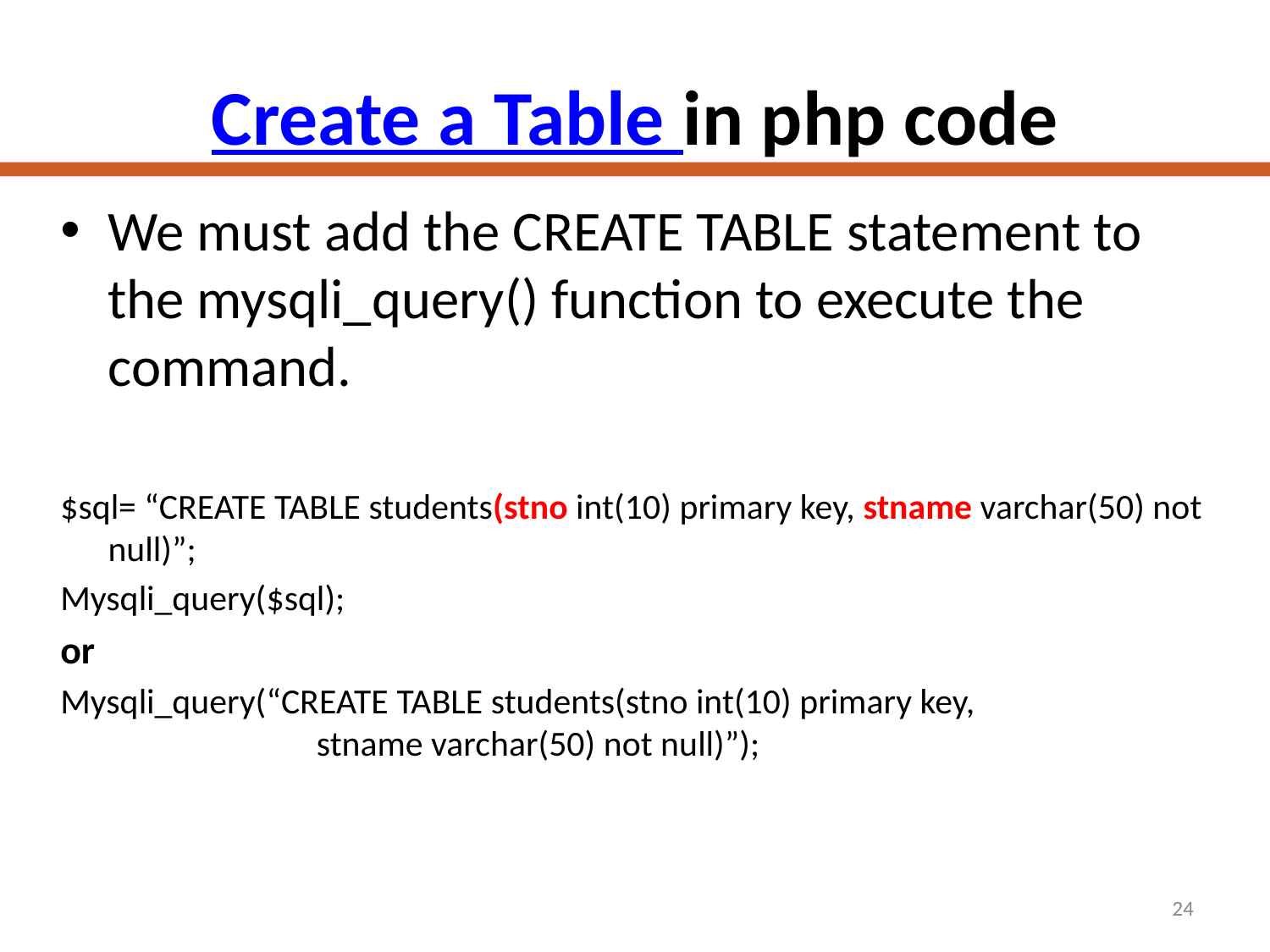

# Create a Table in php code
We must add the CREATE TABLE statement to the mysqli_query() function to execute the command.

$sql= “CREATE TABLE students(stno int(10) primary key, stname varchar(50) not null)”;
Mysqli_query($sql);
or
Mysqli_query(“CREATE TABLE students(stno int(10) primary key,                                                        stname varchar(50) not null)”);

24